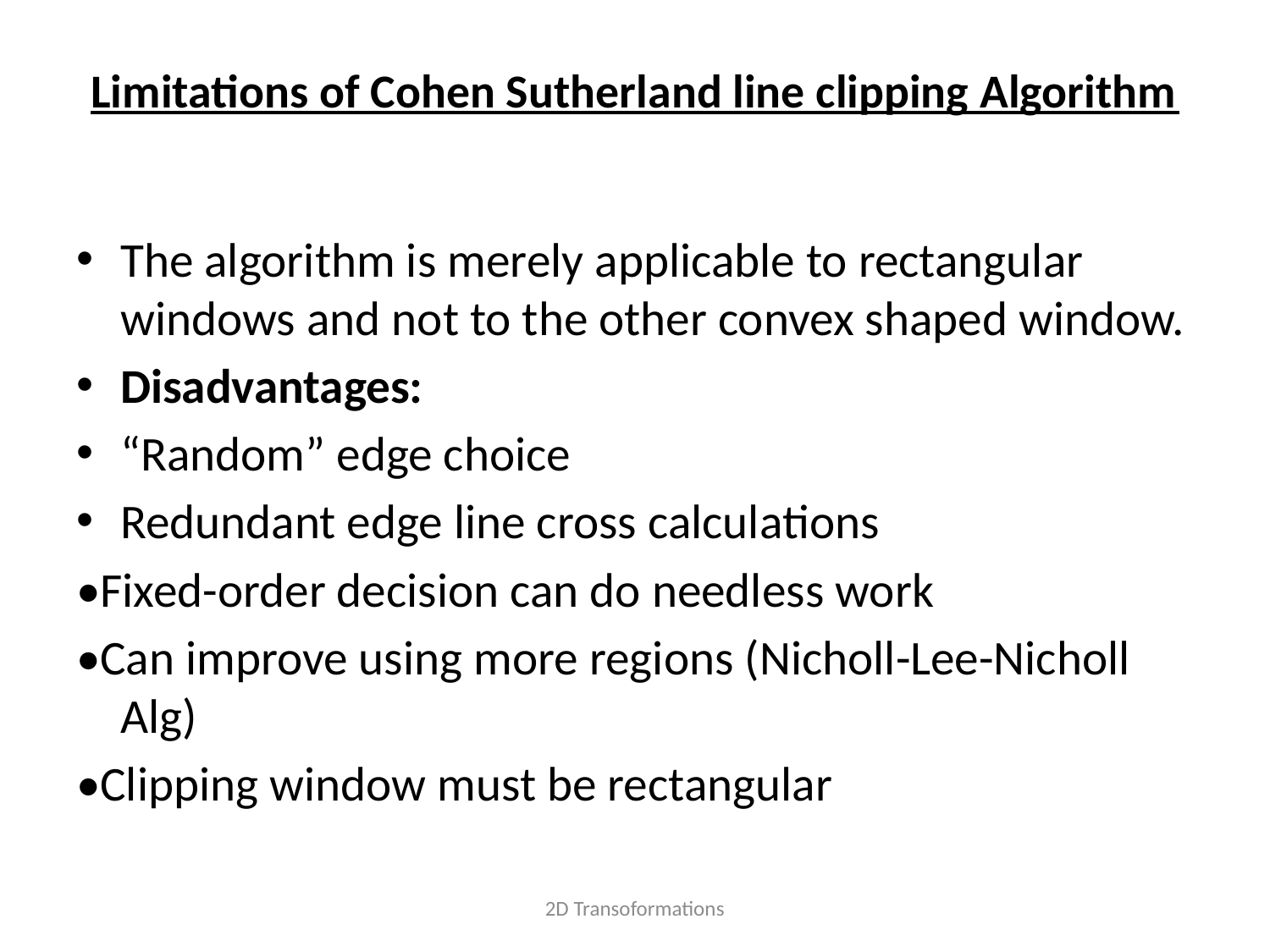

# Limitations of Cohen Sutherland line clipping Algorithm
The algorithm is merely applicable to rectangular windows and not to the other convex shaped window.
Disadvantages:
“Random” edge choice
Redundant edge line cross calculations
•Fixed-order decision can do needless work
•Can improve using more regions (Nicholl-Lee-Nicholl Alg)
•Clipping window must be rectangular

2D Transoformations
66